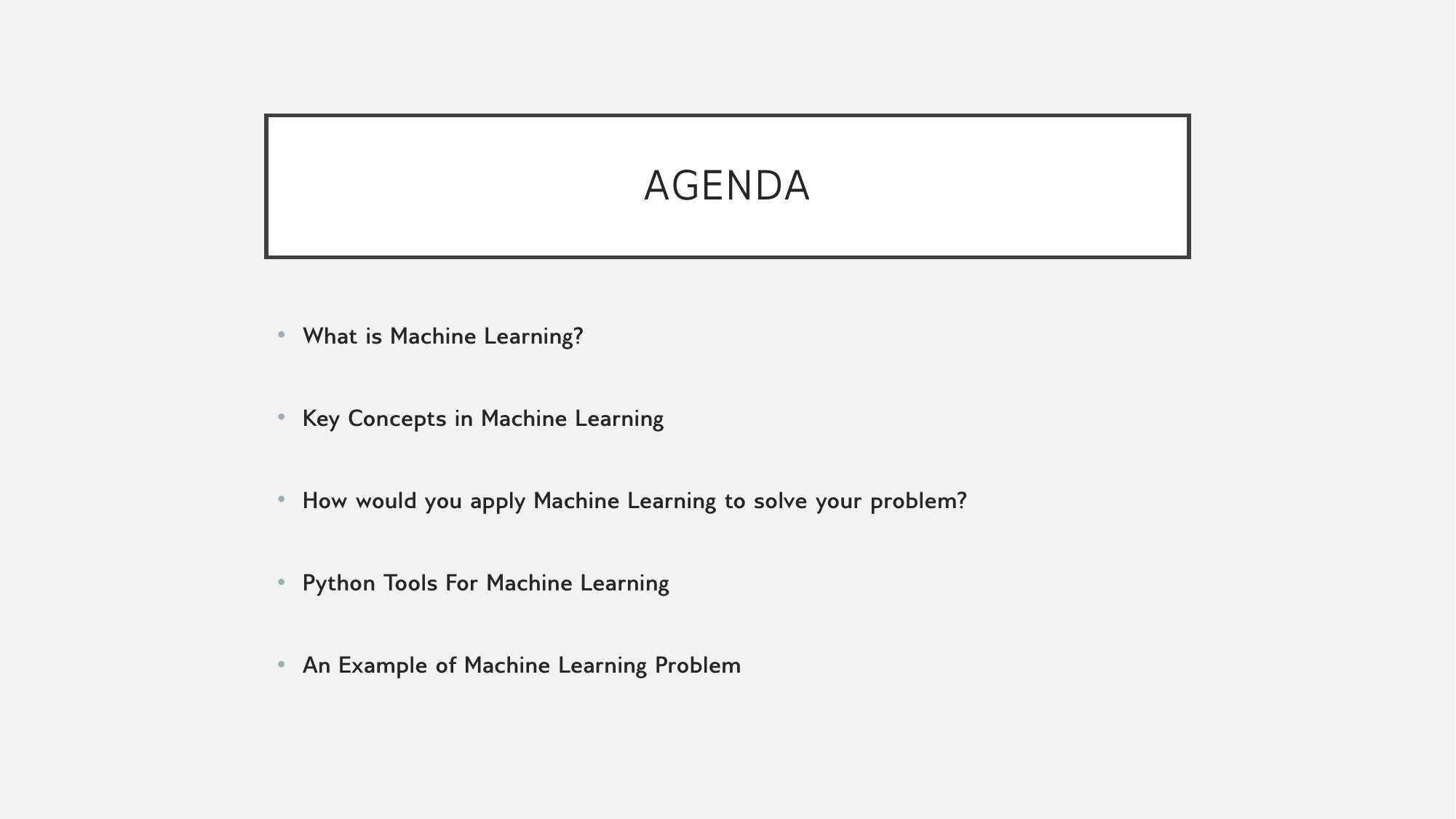

# Agenda
What is Machine Learning?

Key Concepts in Machine Learning

How would you apply Machine Learning to solve your problem?

Python Tools For Machine Learning

An Example of Machine Learning Problem